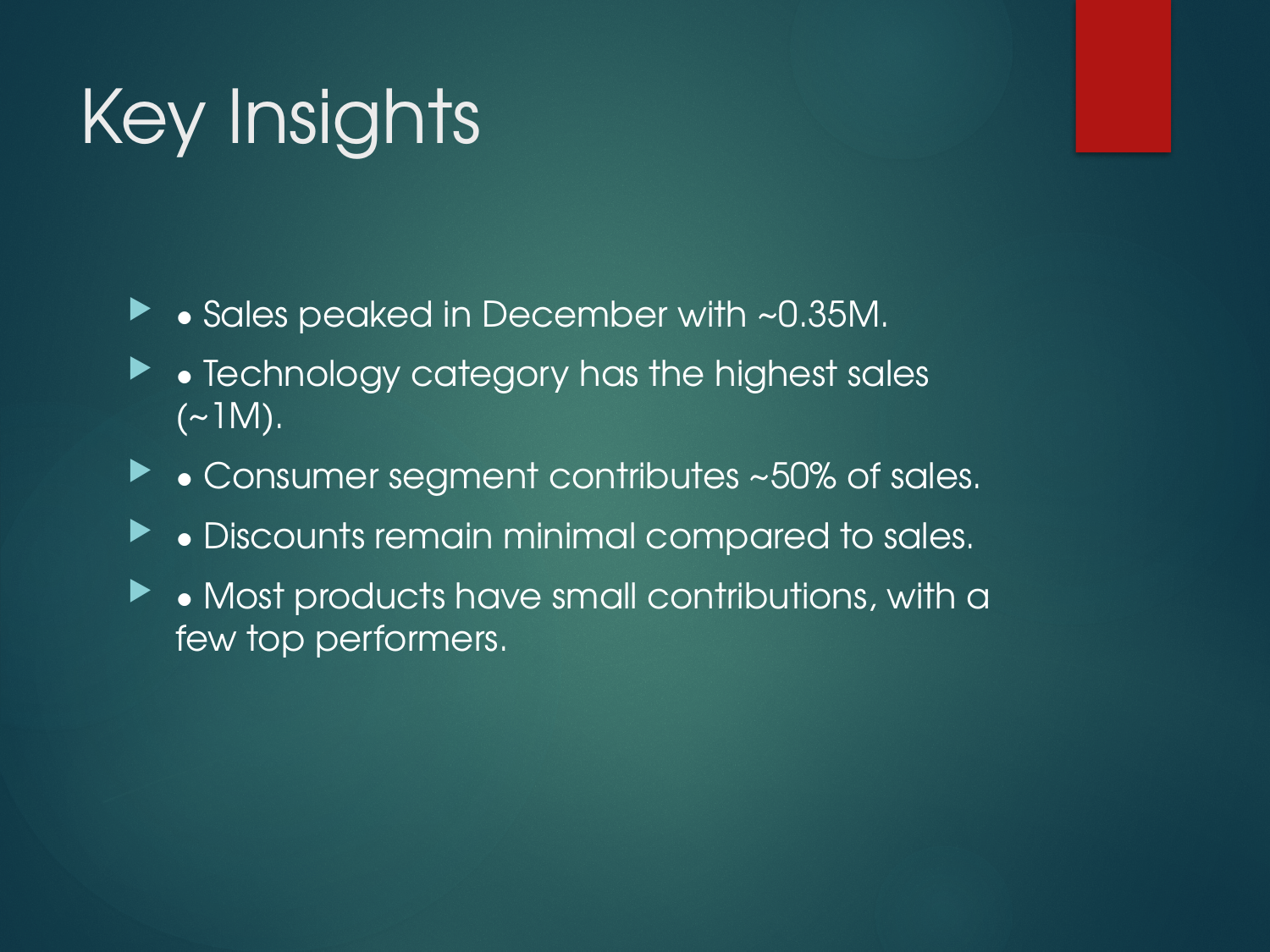

# Key Insights
• Sales peaked in December with ~0.35M.
• Technology category has the highest sales (~1M).
• Consumer segment contributes ~50% of sales.
• Discounts remain minimal compared to sales.
• Most products have small contributions, with a few top performers.